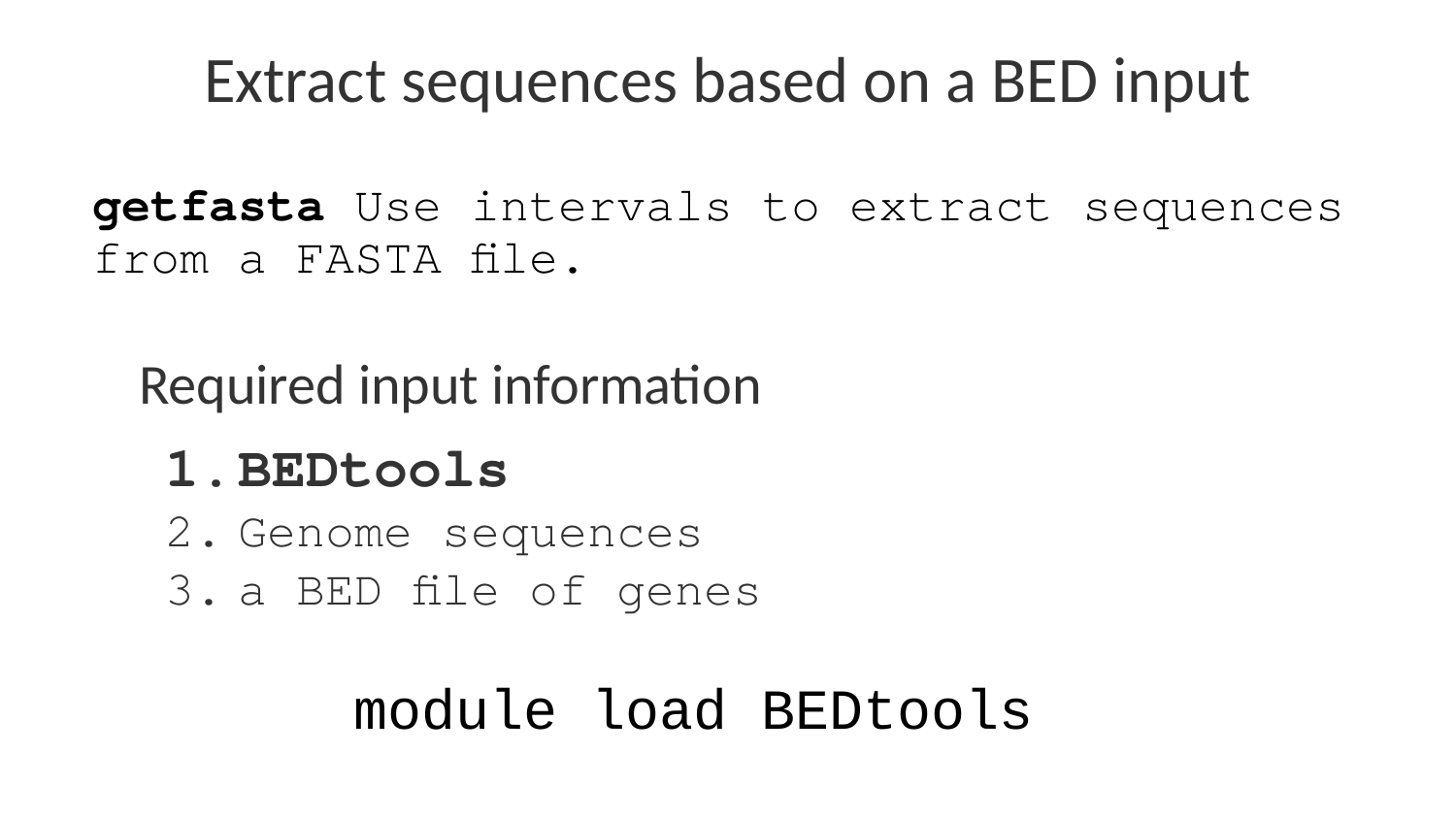

# Extract sequences based on a BED input
getfasta Use intervals to extract sequences from a FASTA file.
Required input information
BEDtools
Genome sequences
a BED file of genes
module load BEDtools